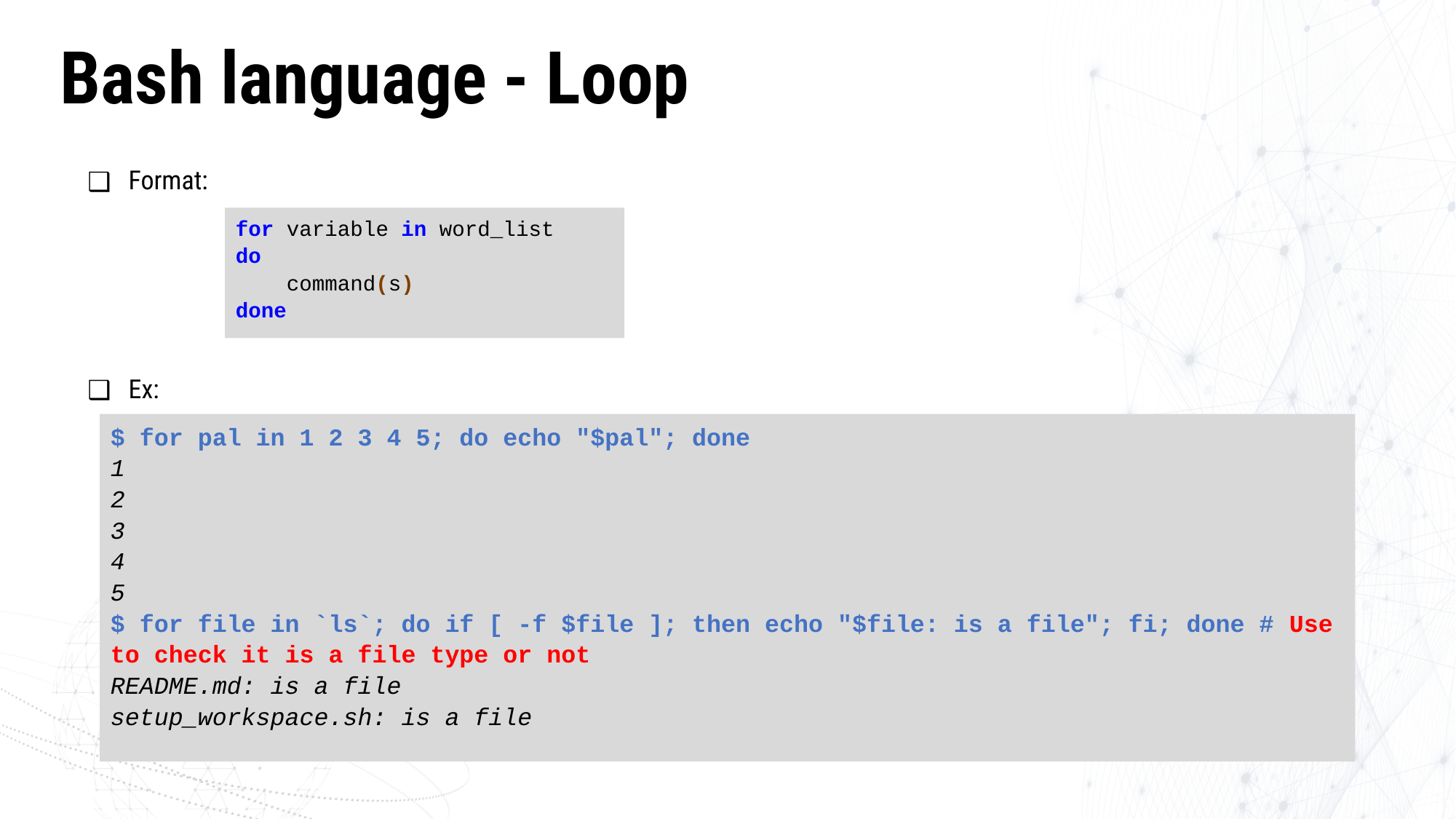

# Bash language - Loop
Format:
Ex:
for variable in word_list
do
    command(s)
done
$ for pal in 1 2 3 4 5; do echo "$pal"; done
1
2
3
4
5
$ for file in `ls`; do if [ -f $file ]; then echo "$file: is a file"; fi; done # Use to check it is a file type or not
README.md: is a file
setup_workspace.sh: is a file